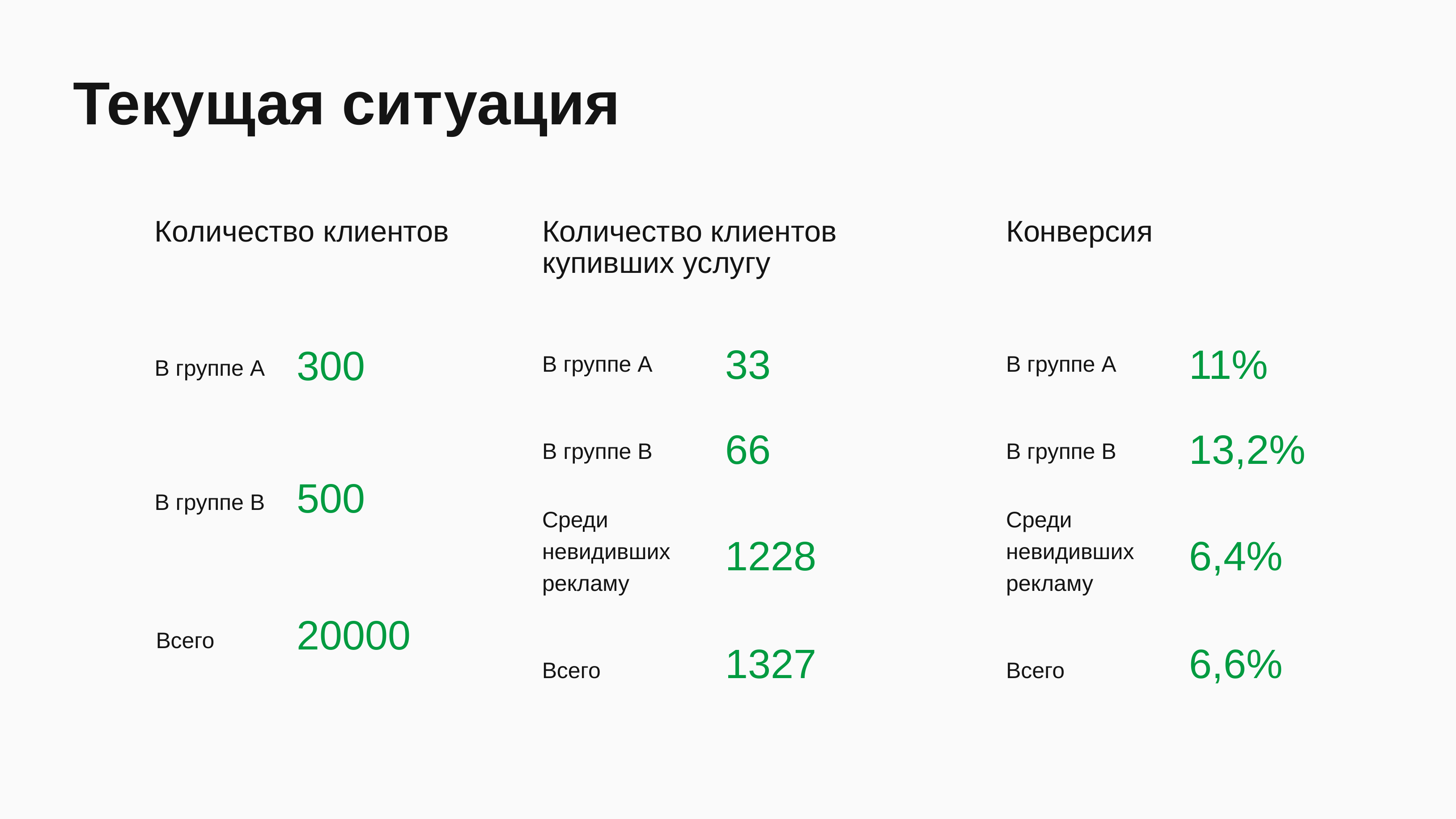

# Текущая ситуация
Количество клиентов
Количество клиентов купивших услугу
Конверсия
33
11%
300
В группе А
В группе А
В группе А
66
13,2%
В группе В
В группе В
500
В группе В
Среди невидивших рекламу
Среди невидивших рекламу
1228
6,4%
20000
Всего
1327
6,6%
Всего
Всего